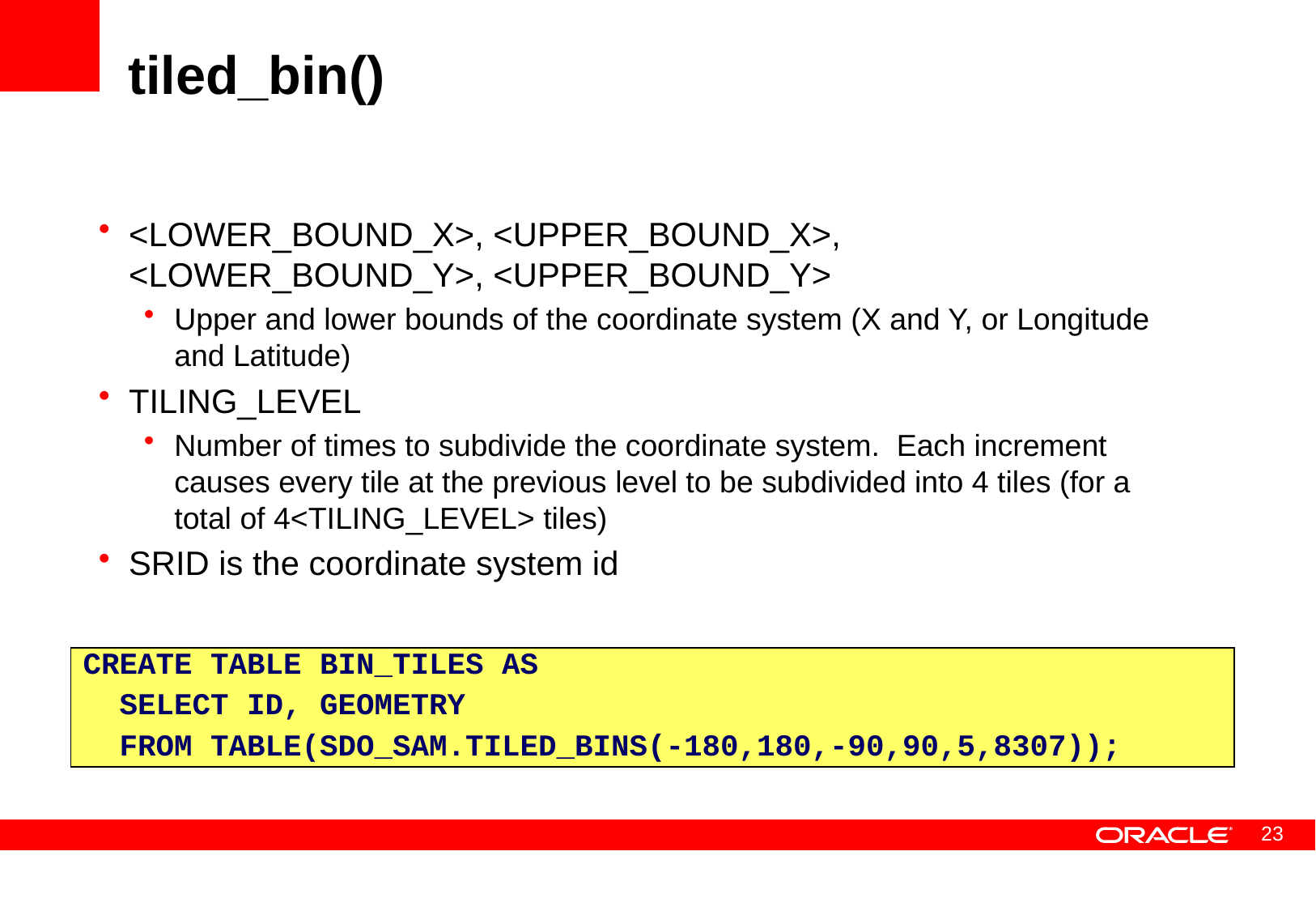

# tiled_bin()
<LOWER_BOUND_X>, <UPPER_BOUND_X>,   <LOWER_BOUND_Y>, <UPPER_BOUND_Y>
Upper and lower bounds of the coordinate system (X and Y, or Longitude and Latitude)
TILING_LEVEL
Number of times to subdivide the coordinate system.  Each increment causes every tile at the previous level to be subdivided into 4 tiles (for a total of 4<TILING_LEVEL> tiles)
SRID is the coordinate system id
CREATE TABLE BIN_TILES AS
  SELECT ID, GEOMETRY
  FROM TABLE(SDO_SAM.TILED_BINS(-180,180,-90,90,5,8307));